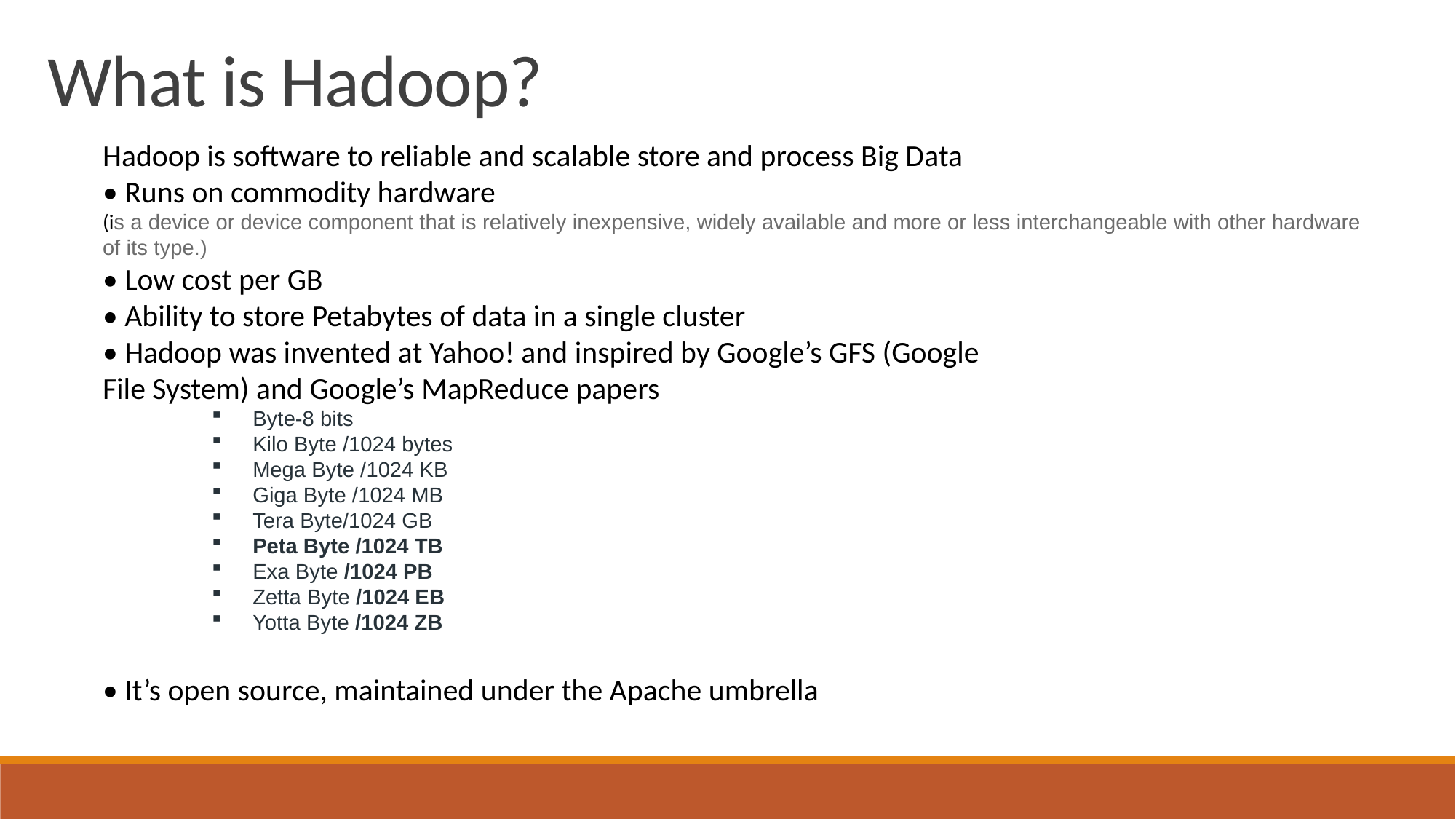

What is Hadoop?
Hadoop is software to reliable and scalable store and process Big Data
• Runs on commodity hardware
(is a device or device component that is relatively inexpensive, widely available and more or less interchangeable with other hardware of its type.)
• Low cost per GB
• Ability to store Petabytes of data in a single cluster
• Hadoop was invented at Yahoo! and inspired by Google’s GFS (Google
File System) and Google’s MapReduce papers
Byte-8 bits
Kilo Byte /1024 bytes
Mega Byte /1024 KB
Giga Byte /1024 MB
Tera Byte/1024 GB
Peta Byte /1024 TB
Exa Byte /1024 PB
Zetta Byte /1024 EB
Yotta Byte /1024 ZB

• It’s open source, maintained under the Apache umbrella